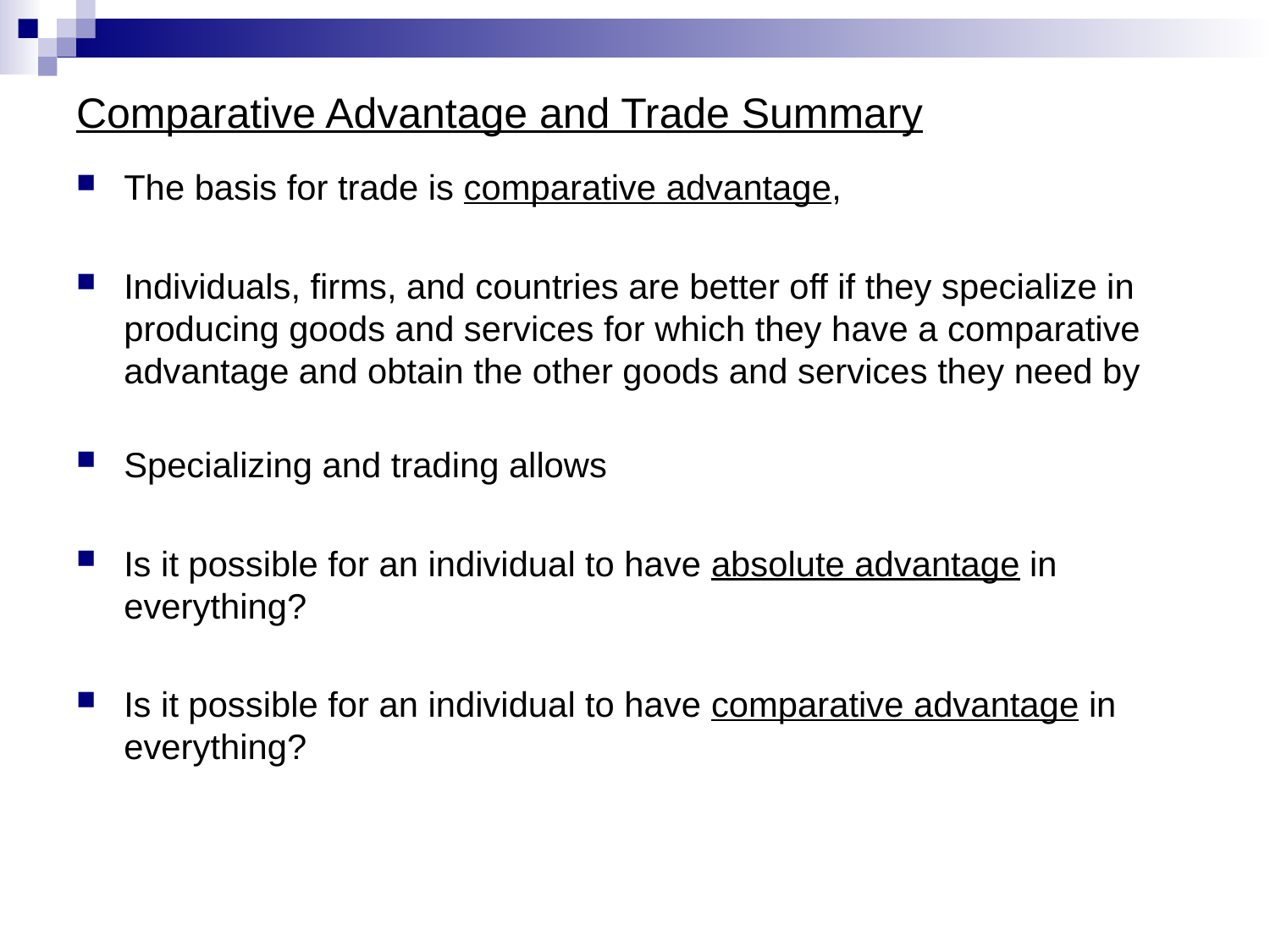

# Comparative Advantage and Trade Summary
The basis for trade is comparative advantage,

Individuals, firms, and countries are better off if they specialize in producing goods and services for which they have a comparative advantage and obtain the other goods and services they need by

Specializing and trading allows

Is it possible for an individual to have absolute advantage in everything?

Is it possible for an individual to have comparative advantage in everything?